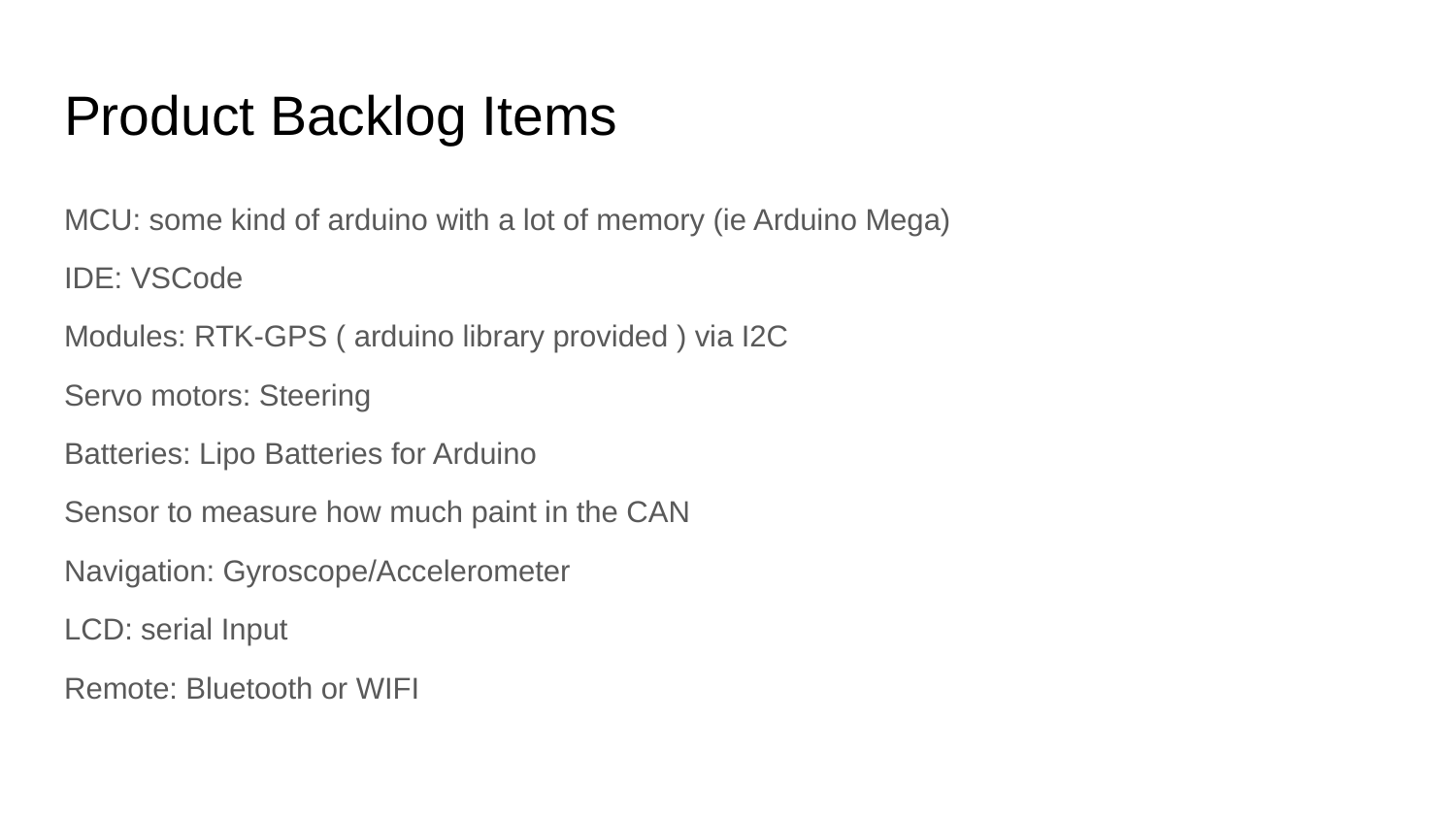

# Product Backlog Items
MCU: some kind of arduino with a lot of memory (ie Arduino Mega)
IDE: VSCode
Modules: RTK-GPS ( arduino library provided ) via I2C
Servo motors: Steering
Batteries: Lipo Batteries for Arduino
Sensor to measure how much paint in the CAN
Navigation: Gyroscope/Accelerometer
LCD: serial Input
Remote: Bluetooth or WIFI